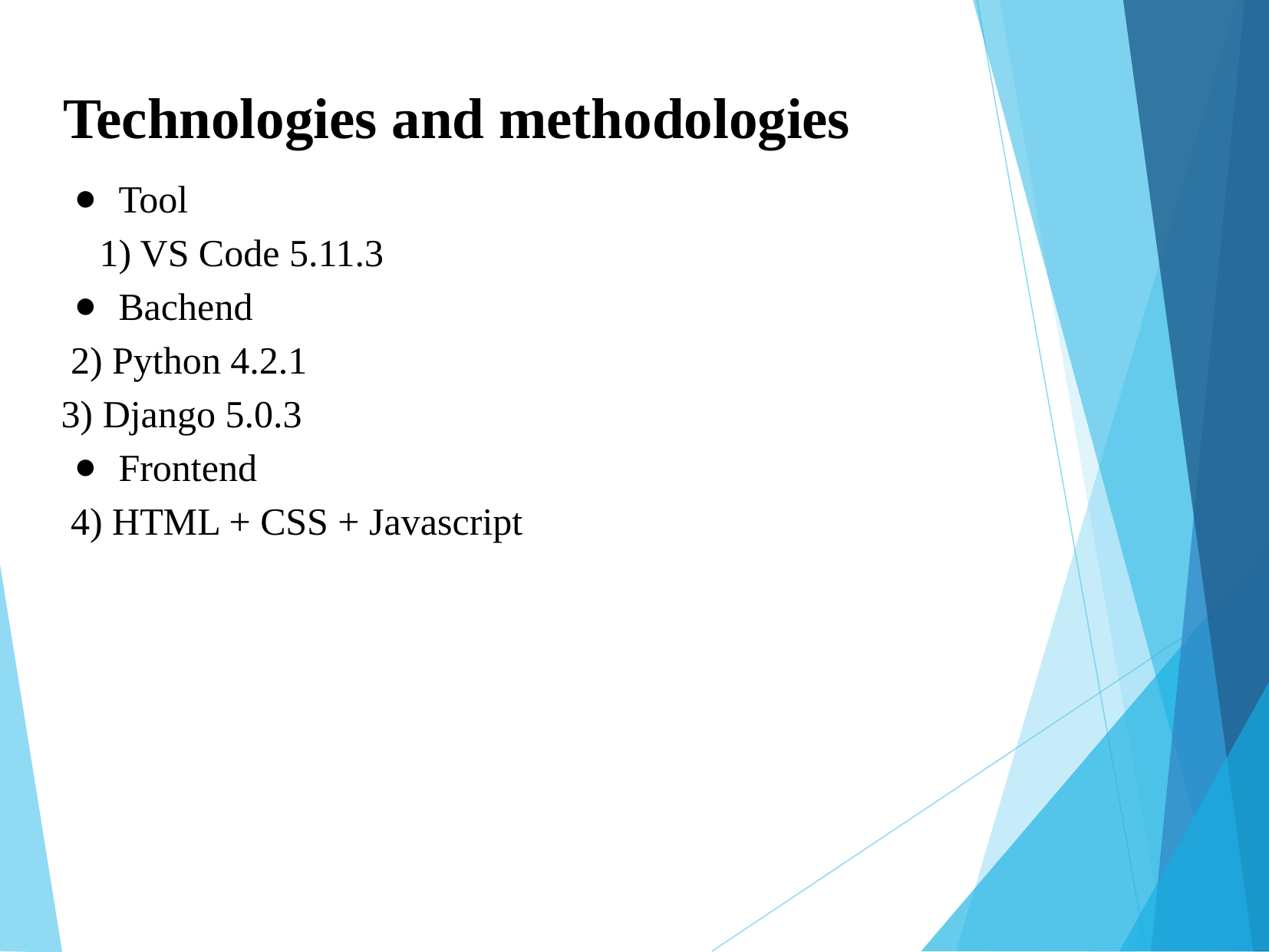

Technologies and methodologies
Tool
    1) VS Code 5.11.3
Bachend
 2) Python 4.2.1
3) Django 5.0.3
Frontend
 4) HTML + CSS + Javascript